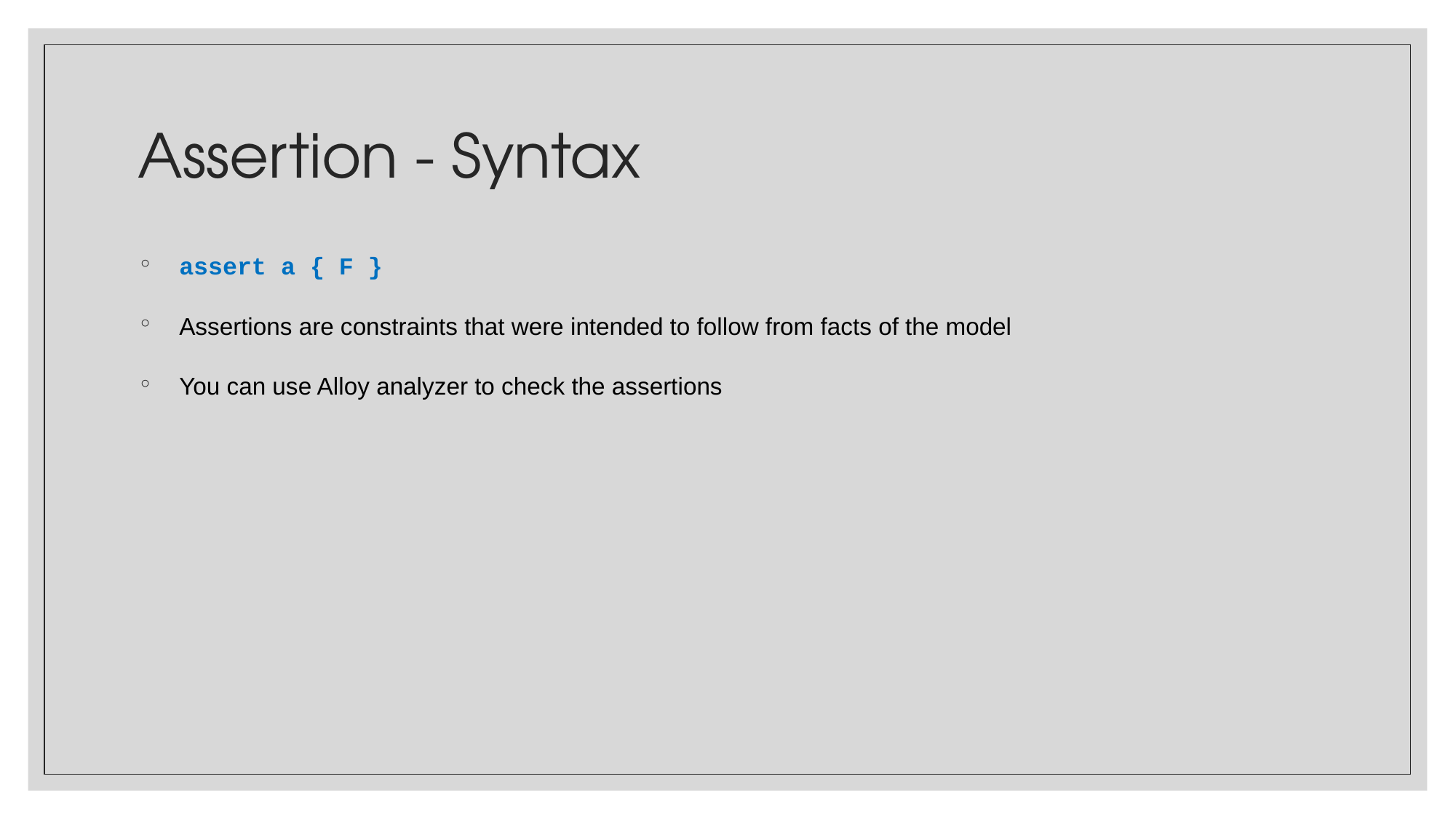

# Assertion - Syntax
assert a { F }

Assertions are constraints that were intended to follow from facts of the model

You can use Alloy analyzer to check the assertions